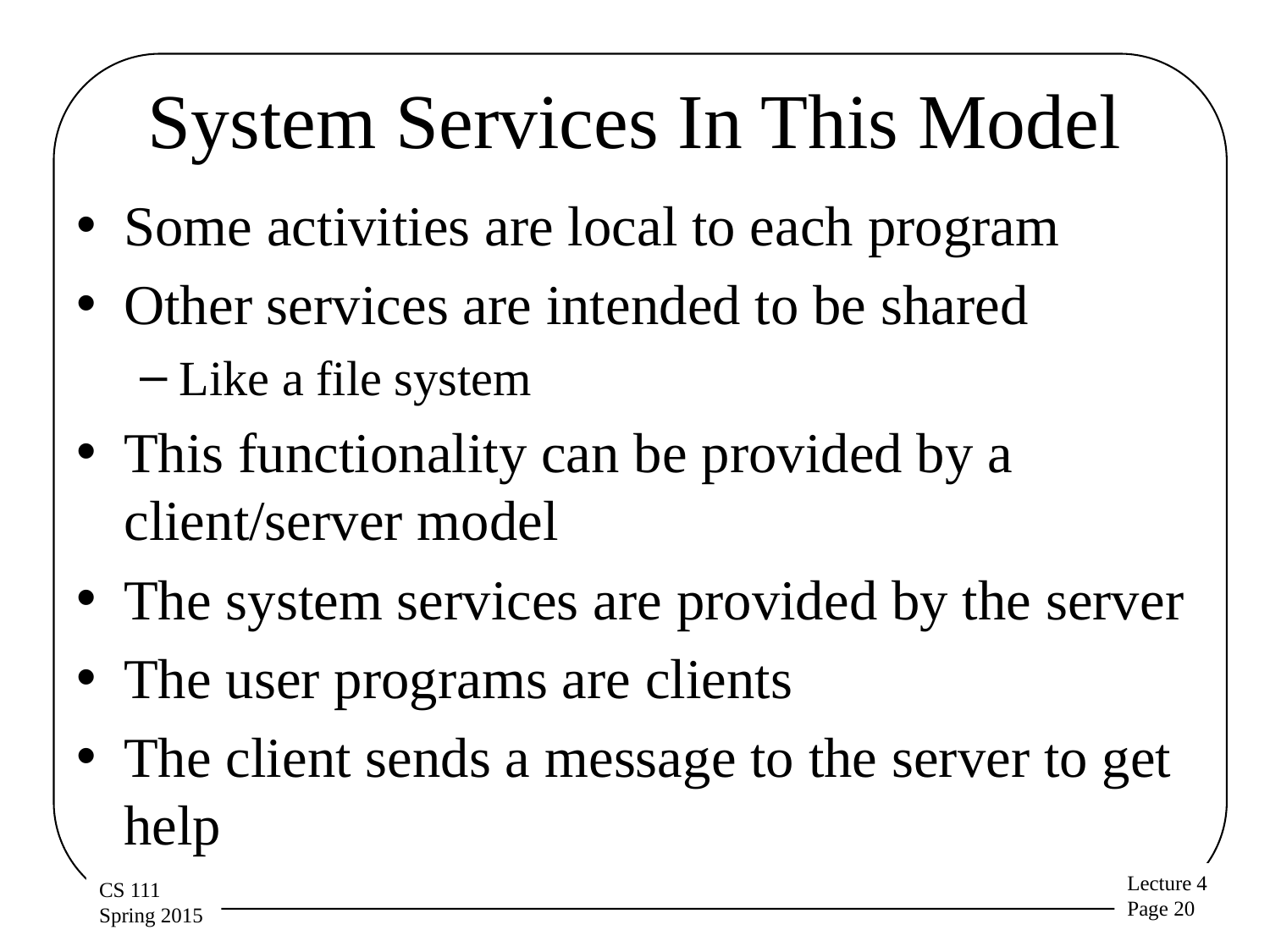

# System Services In This Model
Some activities are local to each program
Other services are intended to be shared
Like a file system
This functionality can be provided by a client/server model
The system services are provided by the server
The user programs are clients
The client sends a message to the server to get help